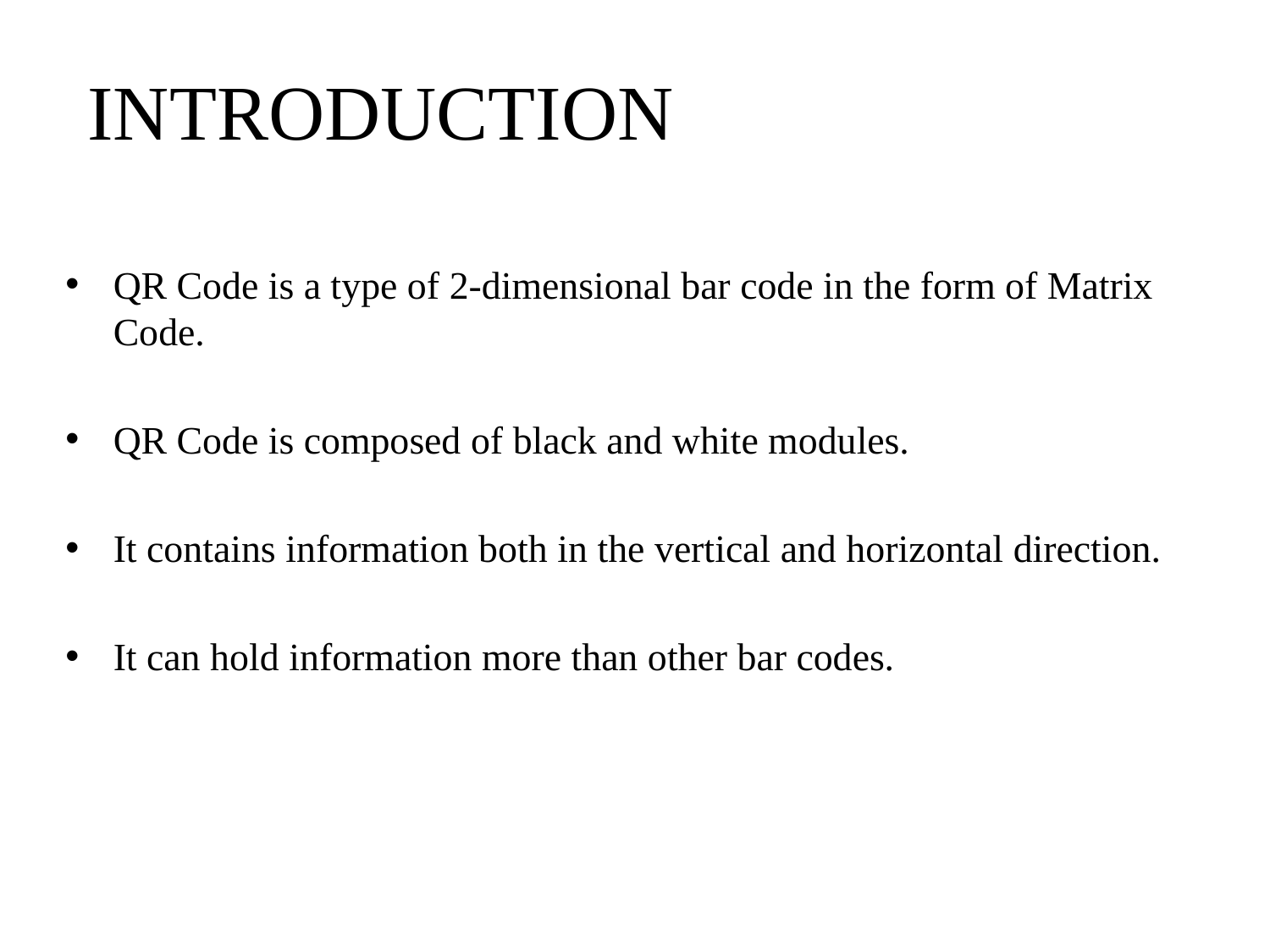

# INTRODUCTION
QR Code is a type of 2-dimensional bar code in the form of Matrix Code.

QR Code is composed of black and white modules.

It contains information both in the vertical and horizontal direction.

It can hold information more than other bar codes.